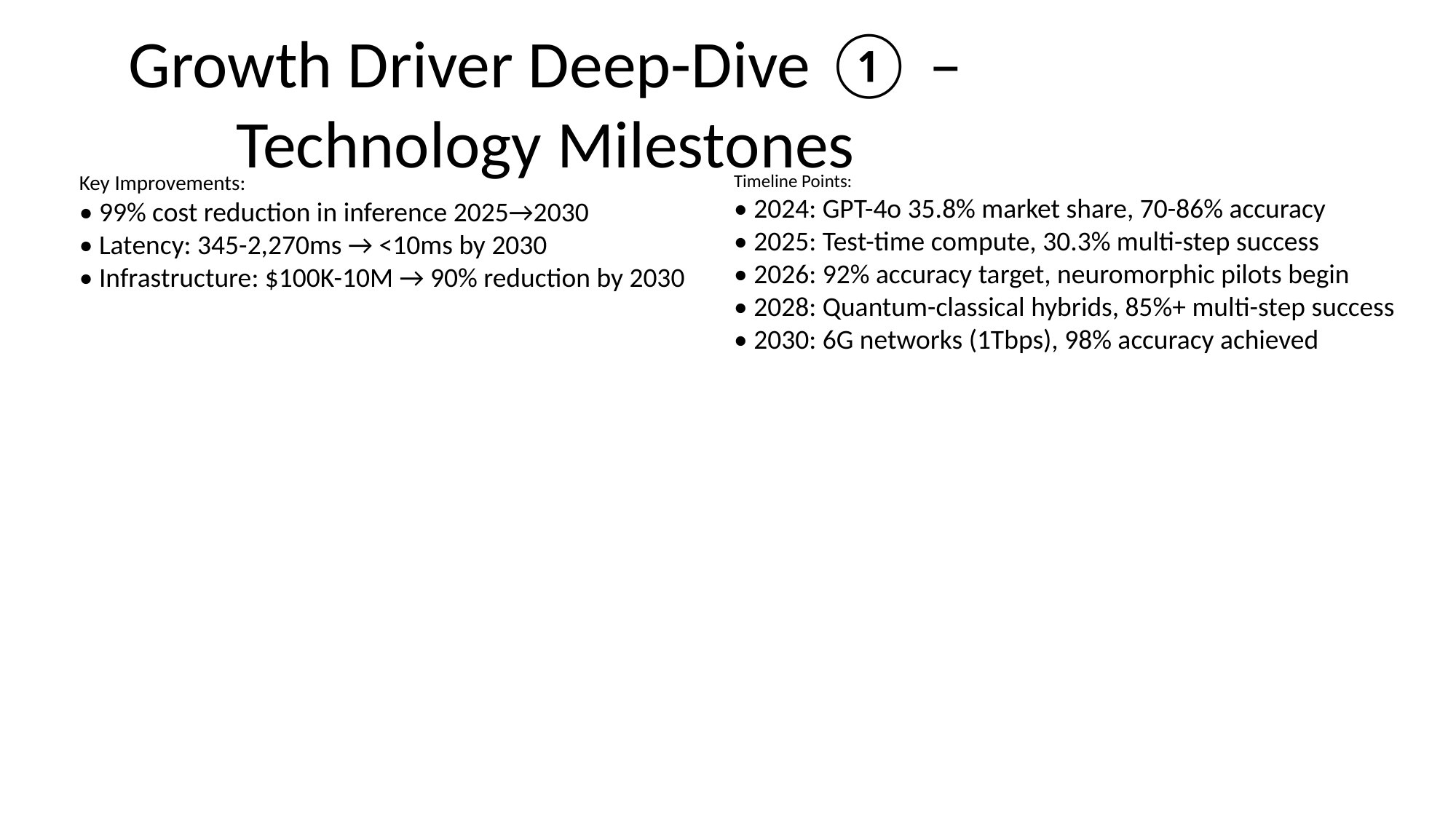

# Growth Driver Deep-Dive ① – Technology Milestones
Key Improvements:
• 99% cost reduction in inference 2025→2030
• Latency: 345-2,270ms → <10ms by 2030
• Infrastructure: $100K-10M → 90% reduction by 2030
Timeline Points:
• 2024: GPT-4o 35.8% market share, 70-86% accuracy
• 2025: Test-time compute, 30.3% multi-step success
• 2026: 92% accuracy target, neuromorphic pilots begin
• 2028: Quantum-classical hybrids, 85%+ multi-step success
• 2030: 6G networks (1Tbps), 98% accuracy achieved